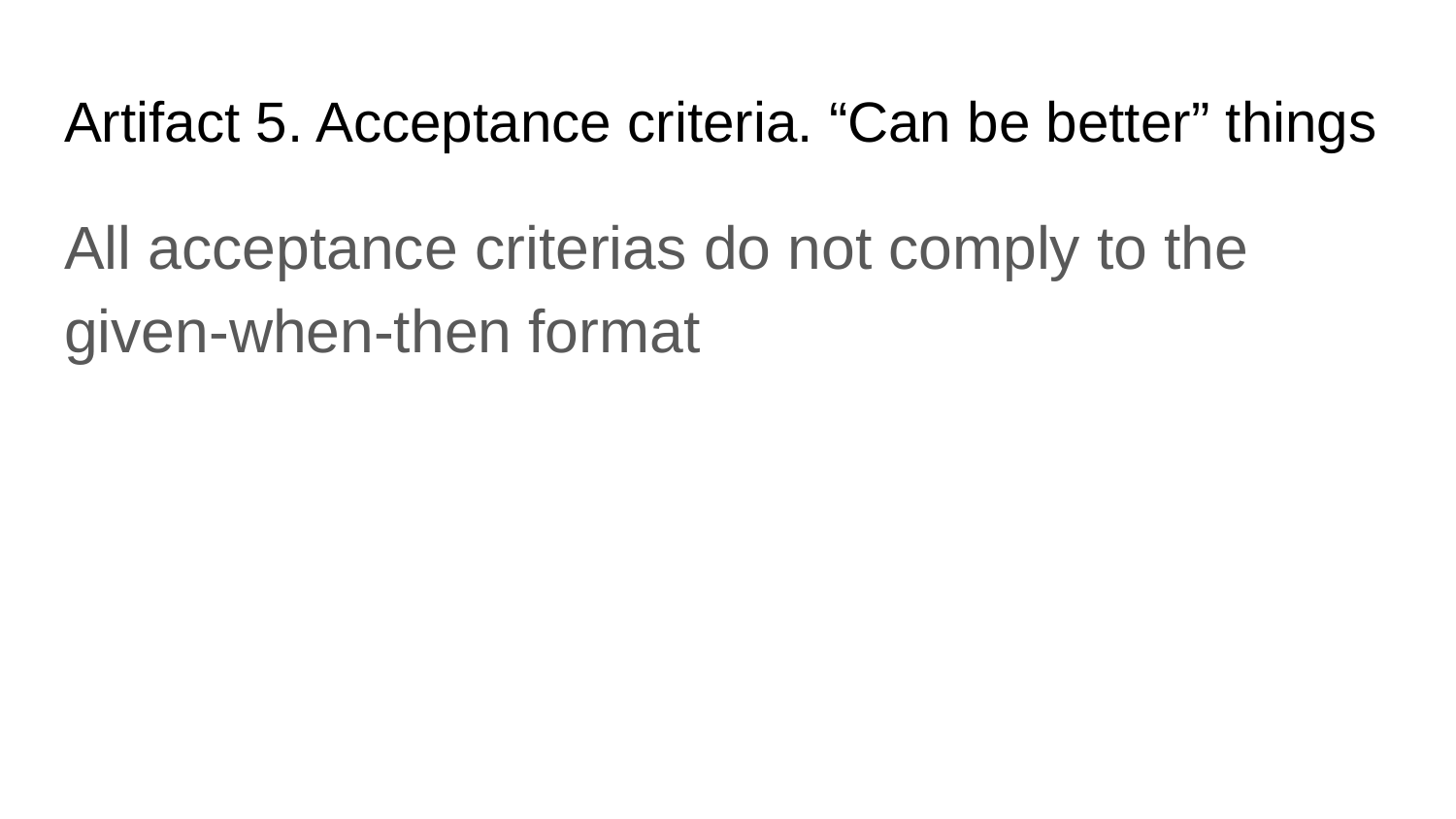

# Artifact 5. Acceptance criteria. “Can be better” things
All acceptance criterias do not comply to the given-when-then format